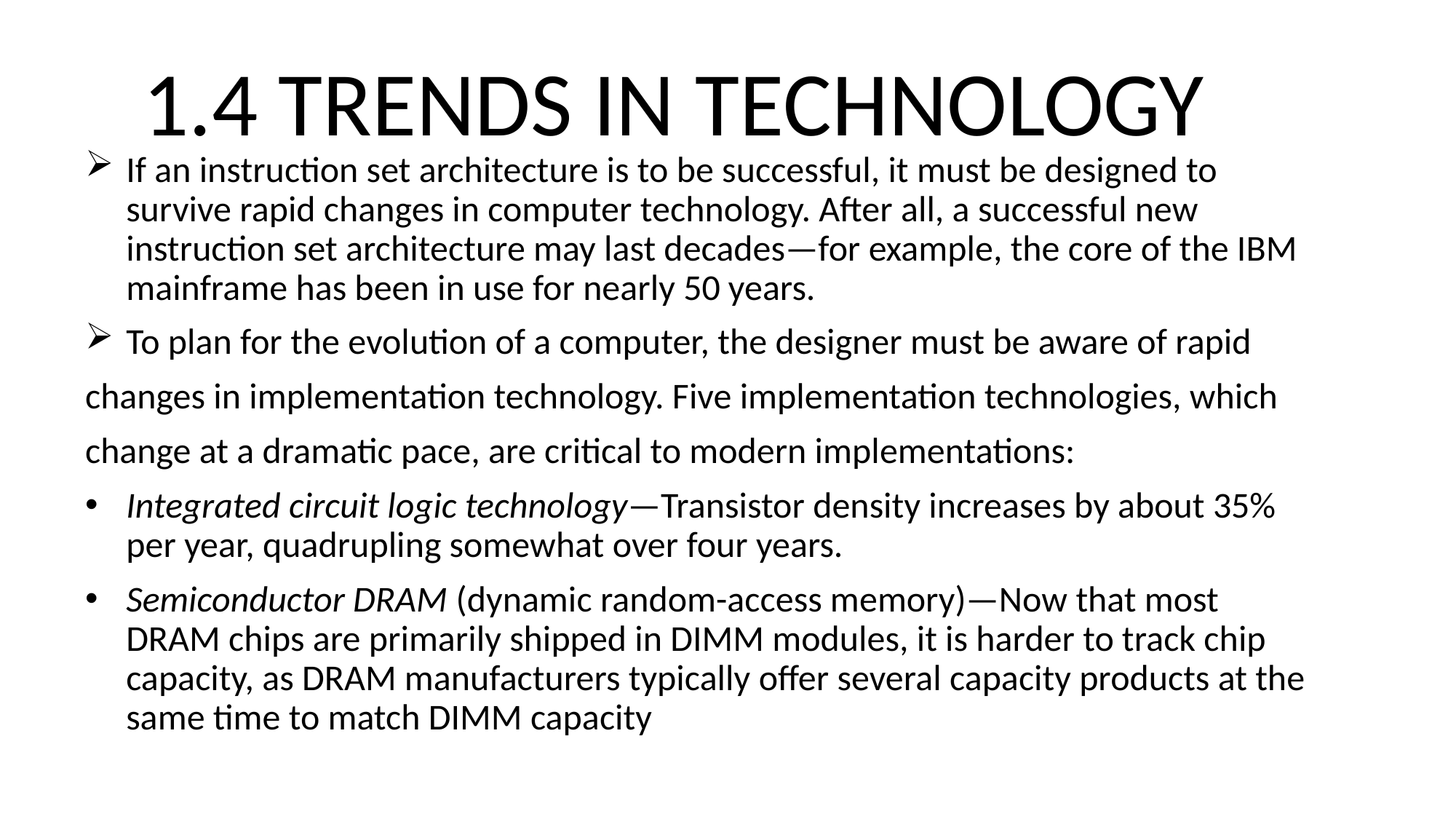

# 1.4 TRENDS IN TECHNOLOGY
If an instruction set architecture is to be successful, it must be designed to survive rapid changes in computer technology. After all, a successful new instruction set architecture may last decades—for example, the core of the IBM mainframe has been in use for nearly 50 years.
To plan for the evolution of a computer, the designer must be aware of rapid
changes in implementation technology. Five implementation technologies, which
change at a dramatic pace, are critical to modern implementations:
Integrated circuit logic technology—Transistor density increases by about 35% per year, quadrupling somewhat over four years.
Semiconductor DRAM (dynamic random-access memory)—Now that most DRAM chips are primarily shipped in DIMM modules, it is harder to track chip capacity, as DRAM manufacturers typically offer several capacity products at the same time to match DIMM capacity